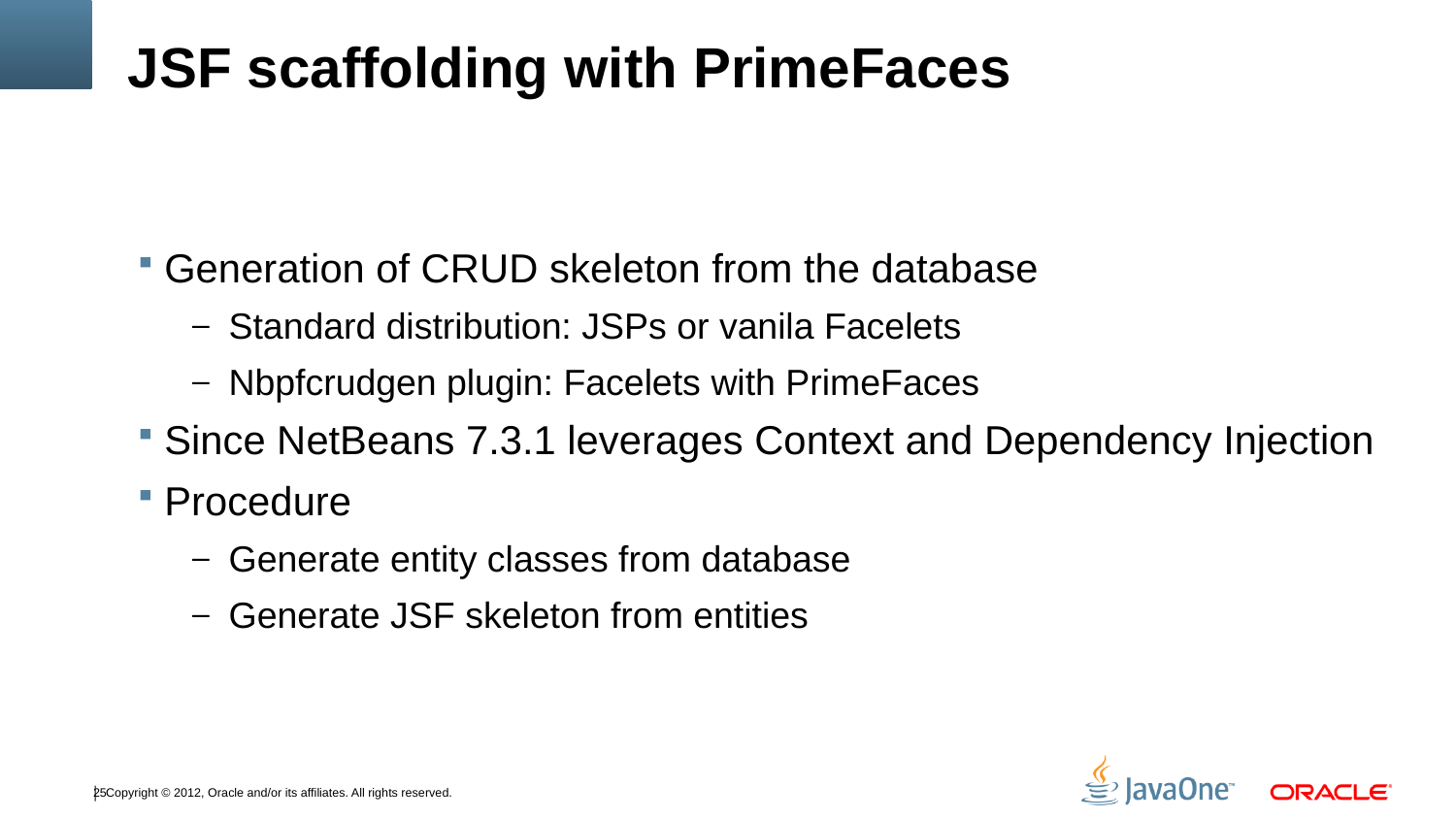

# JSF scaffolding with PrimeFaces

Generation of CRUD skeleton from the database
Standard distribution: JSPs or vanila Facelets
Nbpfcrudgen plugin: Facelets with PrimeFaces
Since NetBeans 7.3.1 leverages Context and Dependency Injection
Procedure
Generate entity classes from database
Generate JSF skeleton from entities